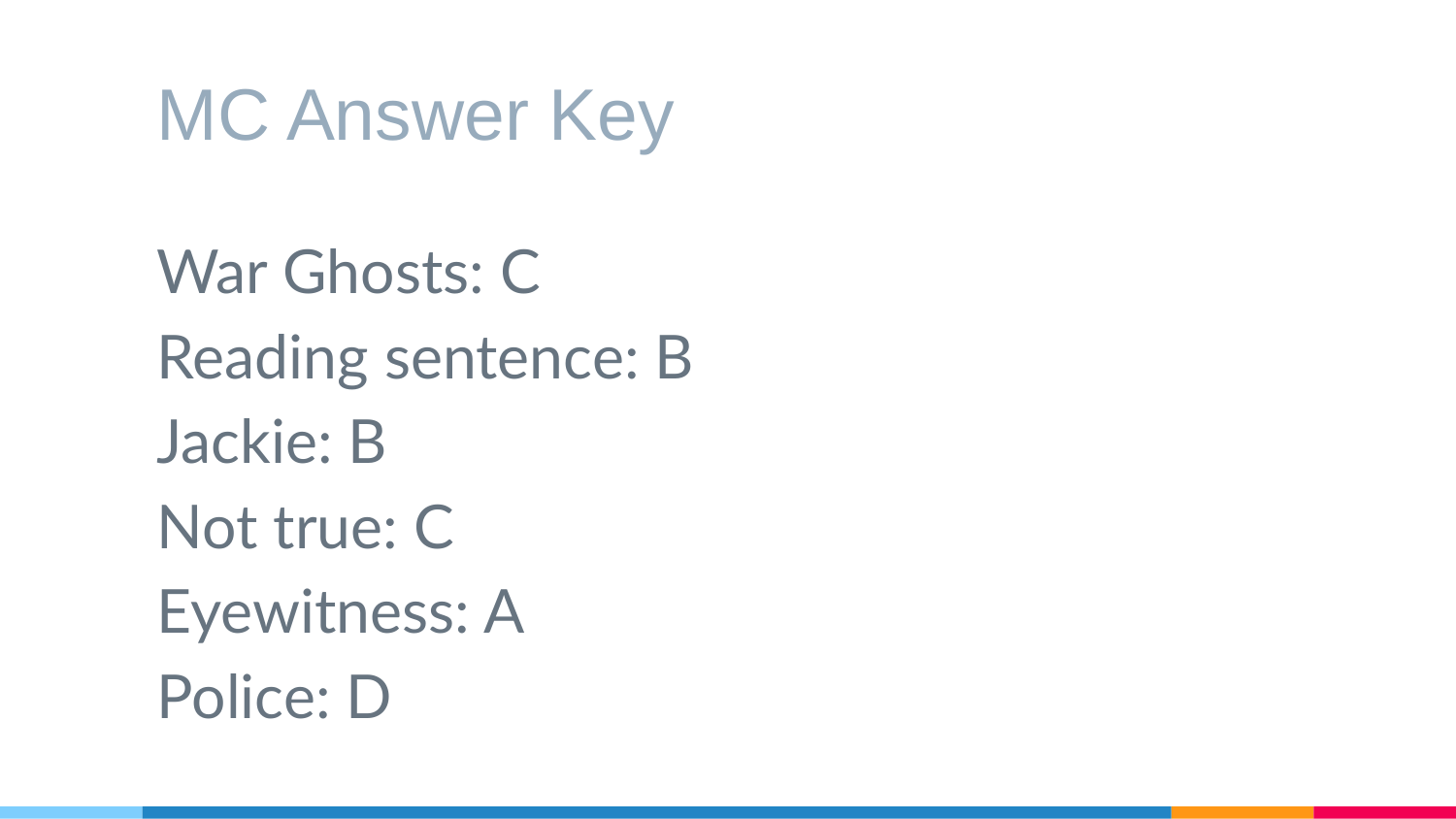

# MC Answer Key
War Ghosts: C
Reading sentence: B
Jackie: B
Not true: C
Eyewitness: A
Police: D